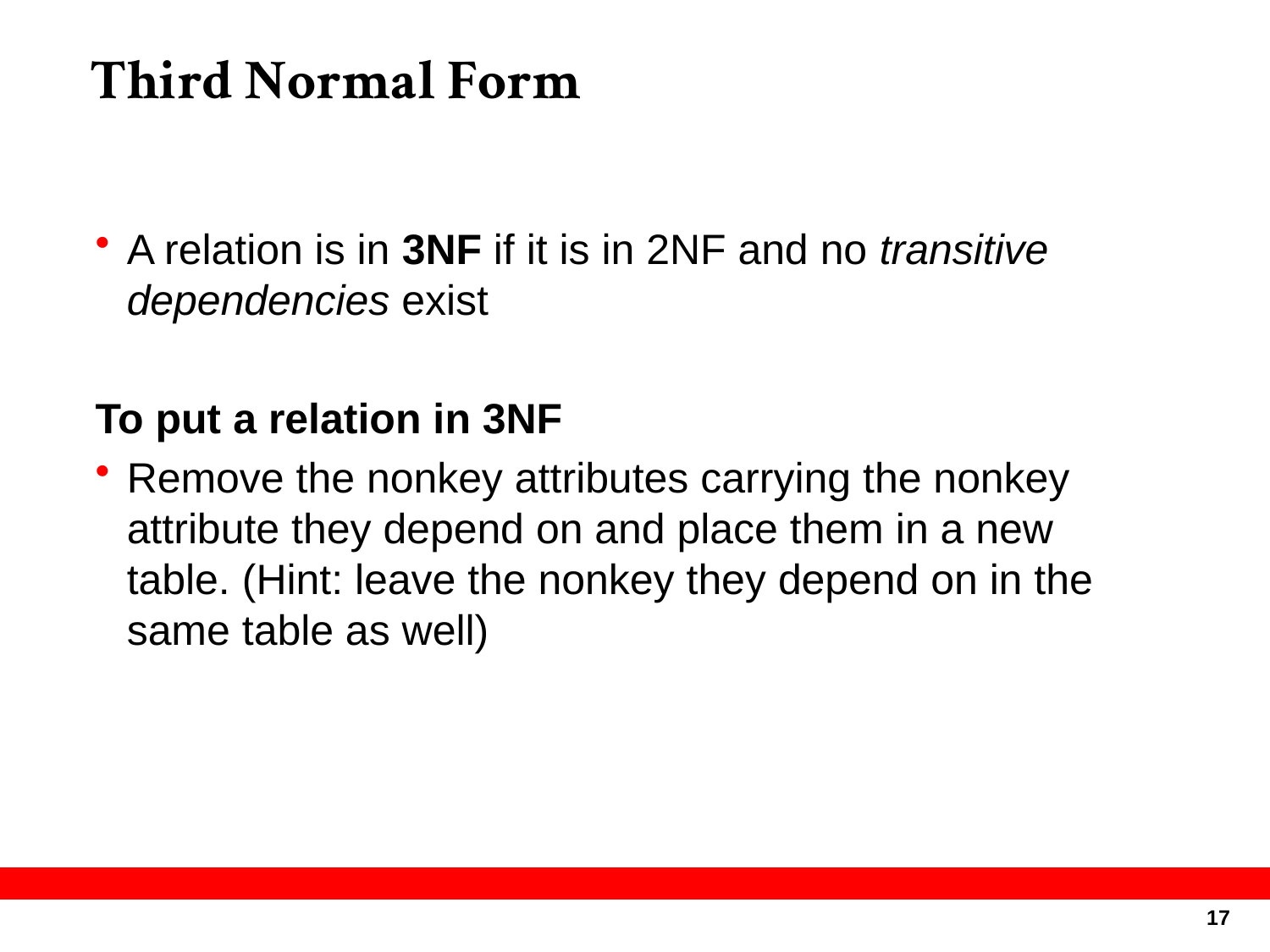

# Third Normal Form
A relation is in 3NF if it is in 2NF and no transitive dependencies exist

To put a relation in 3NF
Remove the nonkey attributes carrying the nonkey attribute they depend on and place them in a new table. (Hint: leave the nonkey they depend on in the same table as well)